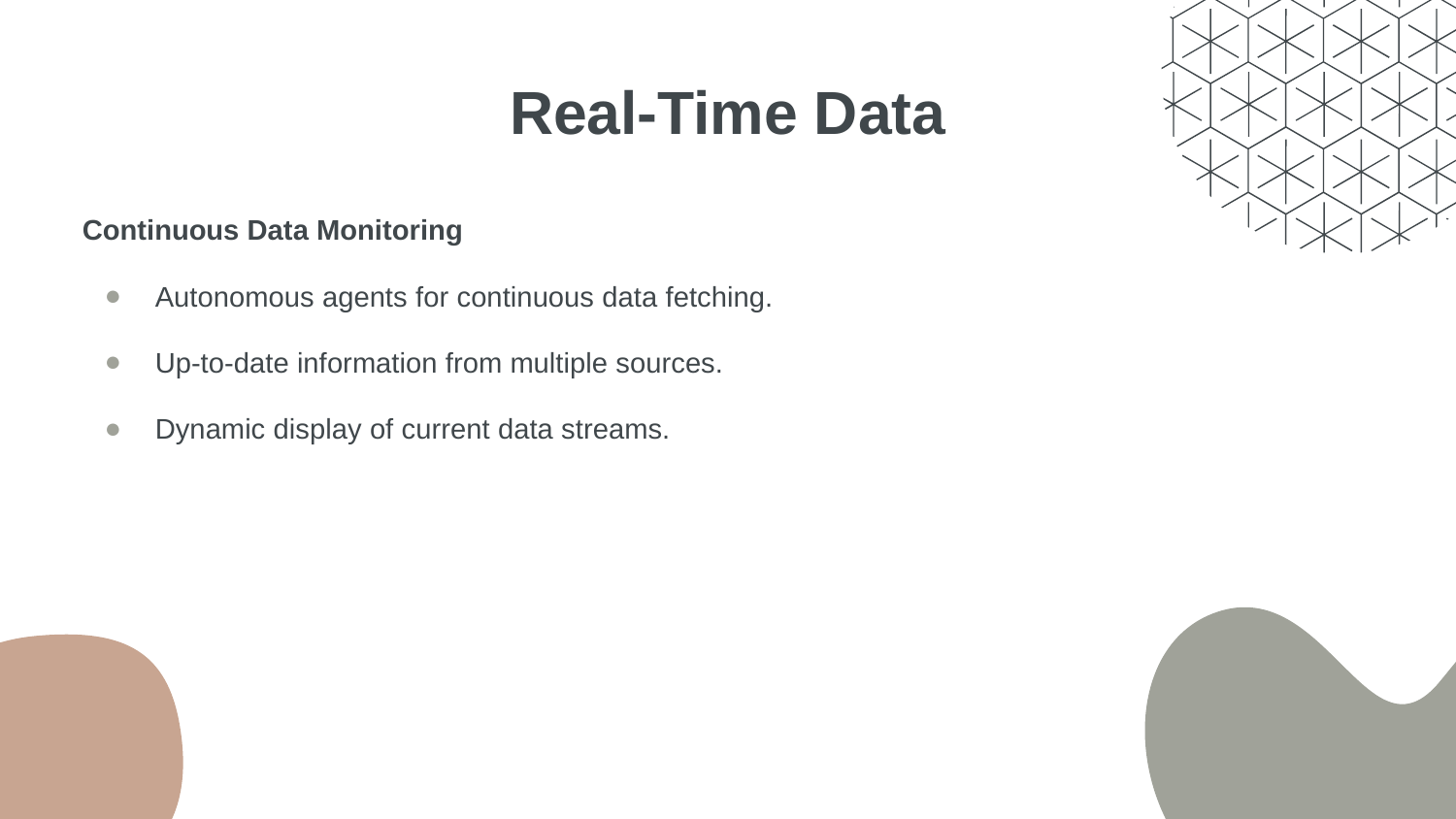

# Real-Time Data
Continuous Data Monitoring
Autonomous agents for continuous data fetching.
Up-to-date information from multiple sources.
Dynamic display of current data streams.